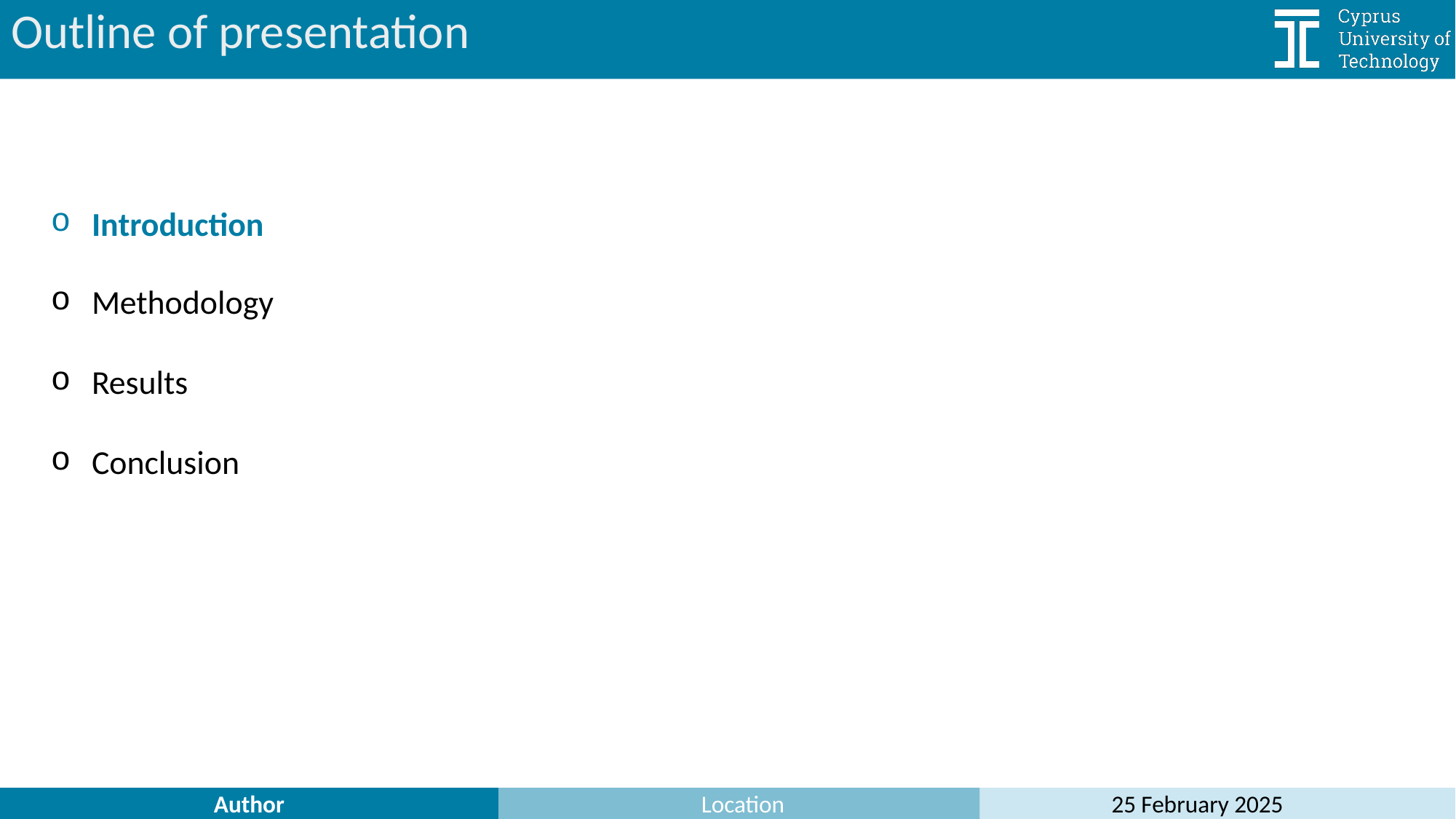

# Outline of presentation

Introduction

Methodology

Results

Conclusion

2